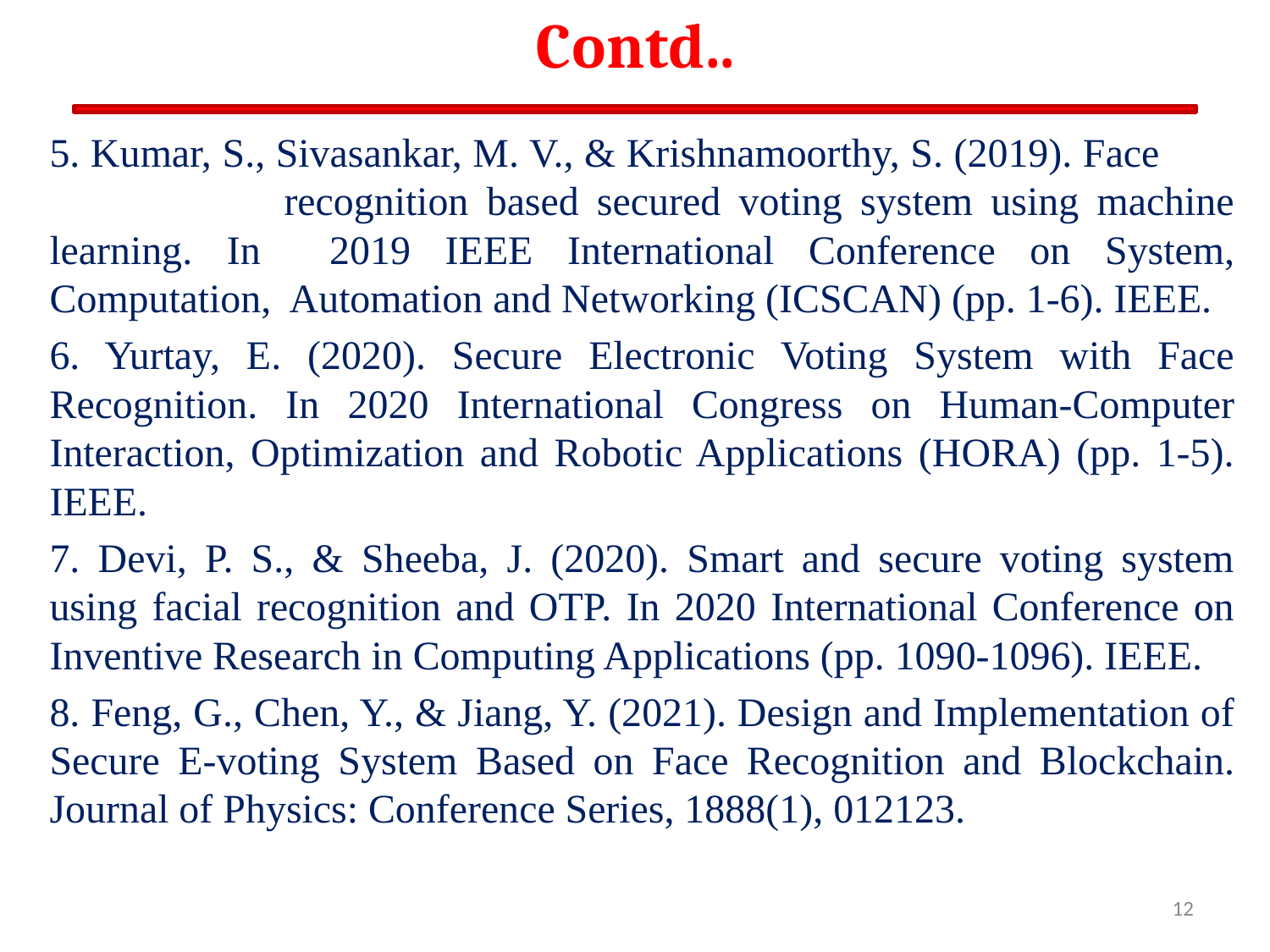

# Contd..

5. Kumar, S., Sivasankar, M. V., & Krishnamoorthy, S. (2019). Face                     recognition based secured voting system using machine learning. In  2019 IEEE International Conference on System, Computation,  Automation and Networking (ICSCAN) (pp. 1-6). IEEE.
6. Yurtay, E. (2020). Secure Electronic Voting System with Face Recognition. In 2020 International Congress on Human-Computer Interaction, Optimization and Robotic Applications (HORA) (pp. 1-5). IEEE.
7. Devi, P. S., & Sheeba, J. (2020). Smart and secure voting system using facial recognition and OTP. In 2020 International Conference on Inventive Research in Computing Applications (pp. 1090-1096). IEEE.
8. Feng, G., Chen, Y., & Jiang, Y. (2021). Design and Implementation of Secure E-voting System Based on Face Recognition and Blockchain. Journal of Physics: Conference Series, 1888(1), 012123.

12